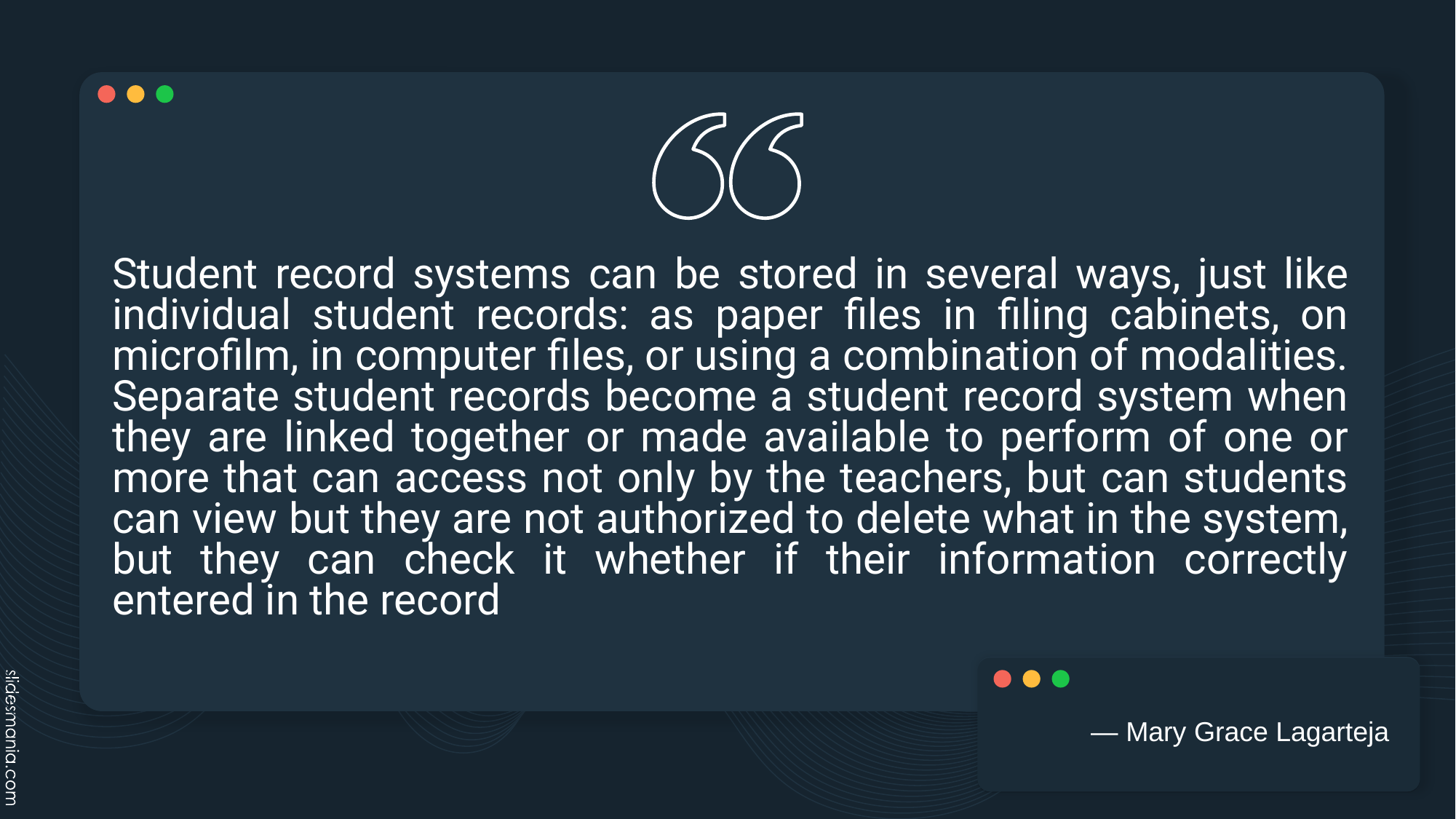

# Student record systems can be stored in several ways, just like individual student records: as paper files in filing cabinets, on microfilm, in computer files, or using a combination of modalities. Separate student records become a student record system when they are linked together or made available to perform of one or more that can access not only by the teachers, but can students can view but they are not authorized to delete what in the system, but they can check it whether if their information correctly entered in the record
― Mary Grace Lagarteja